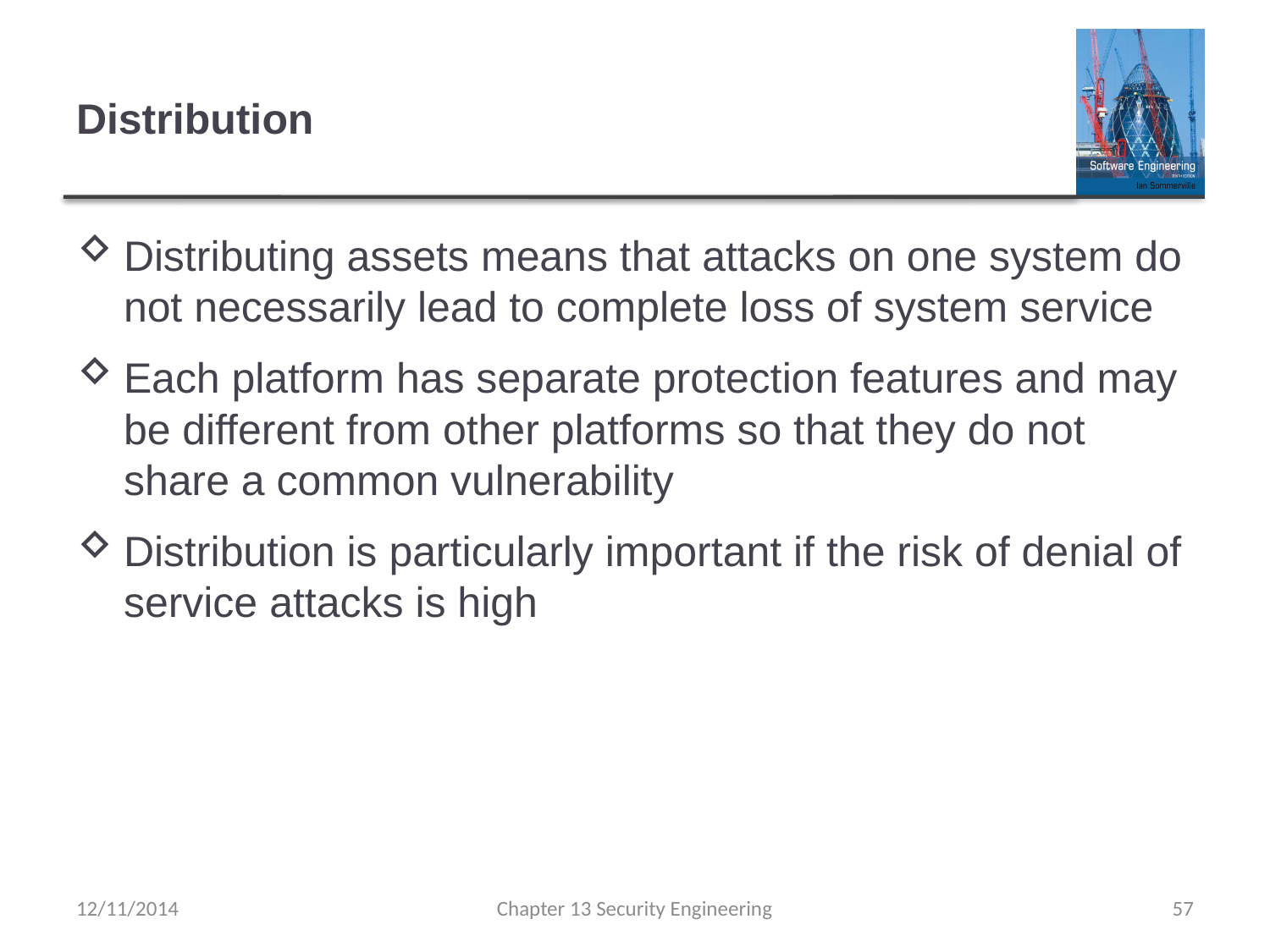

# Distribution
Distributing assets means that attacks on one system do not necessarily lead to complete loss of system service
Each platform has separate protection features and may be different from other platforms so that they do not share a common vulnerability
Distribution is particularly important if the risk of denial of service attacks is high
12/11/2014
Chapter 13 Security Engineering
57